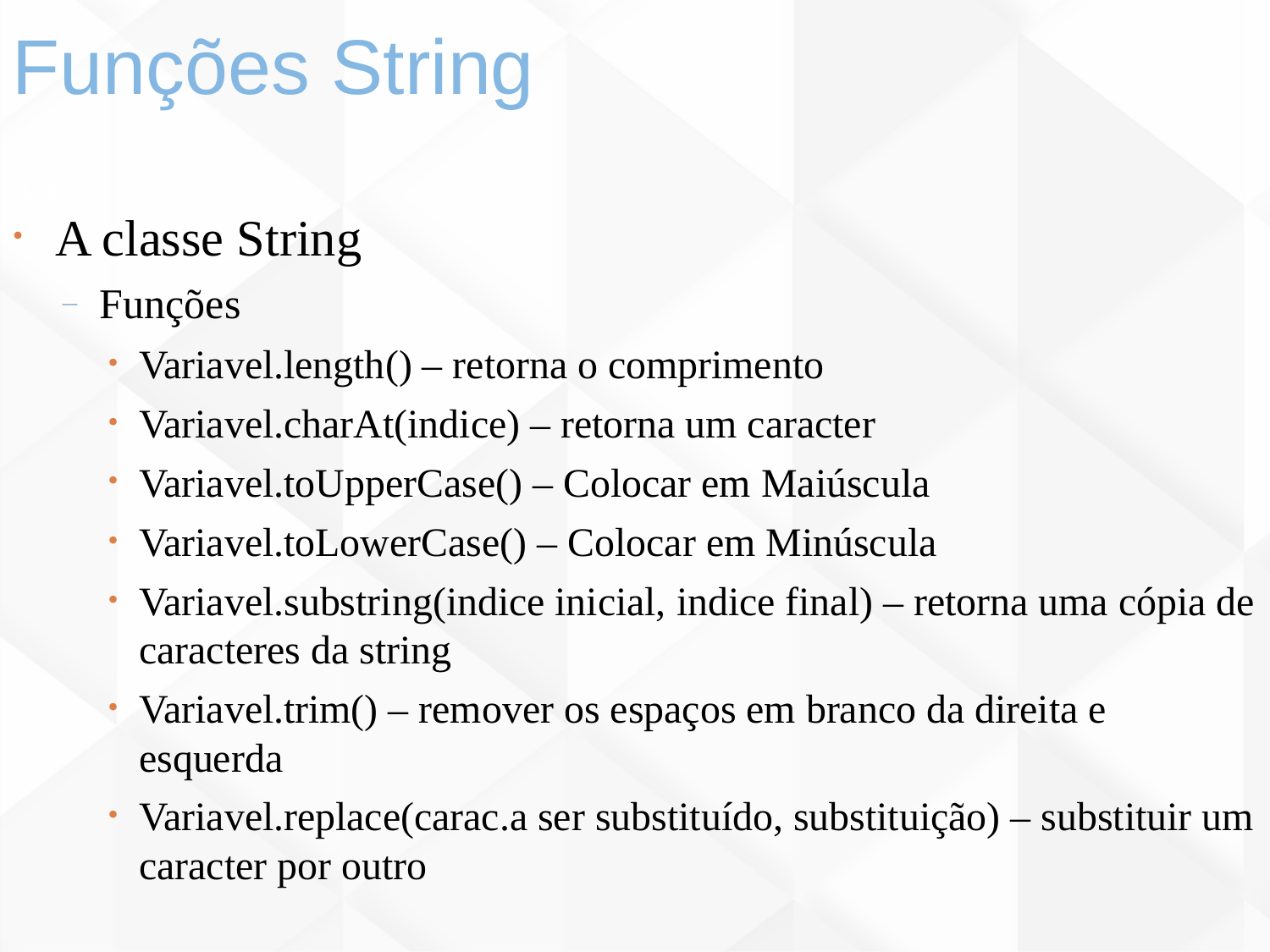

Funções String
143
A classe String
Funções
Variavel.length() – retorna o comprimento
Variavel.charAt(indice) – retorna um caracter
Variavel.toUpperCase() – Colocar em Maiúscula
Variavel.toLowerCase() – Colocar em Minúscula
Variavel.substring(indice inicial, indice final) – retorna uma cópia de caracteres da string
Variavel.trim() – remover os espaços em branco da direita e esquerda
Variavel.replace(carac.a ser substituído, substituição) – substituir um caracter por outro